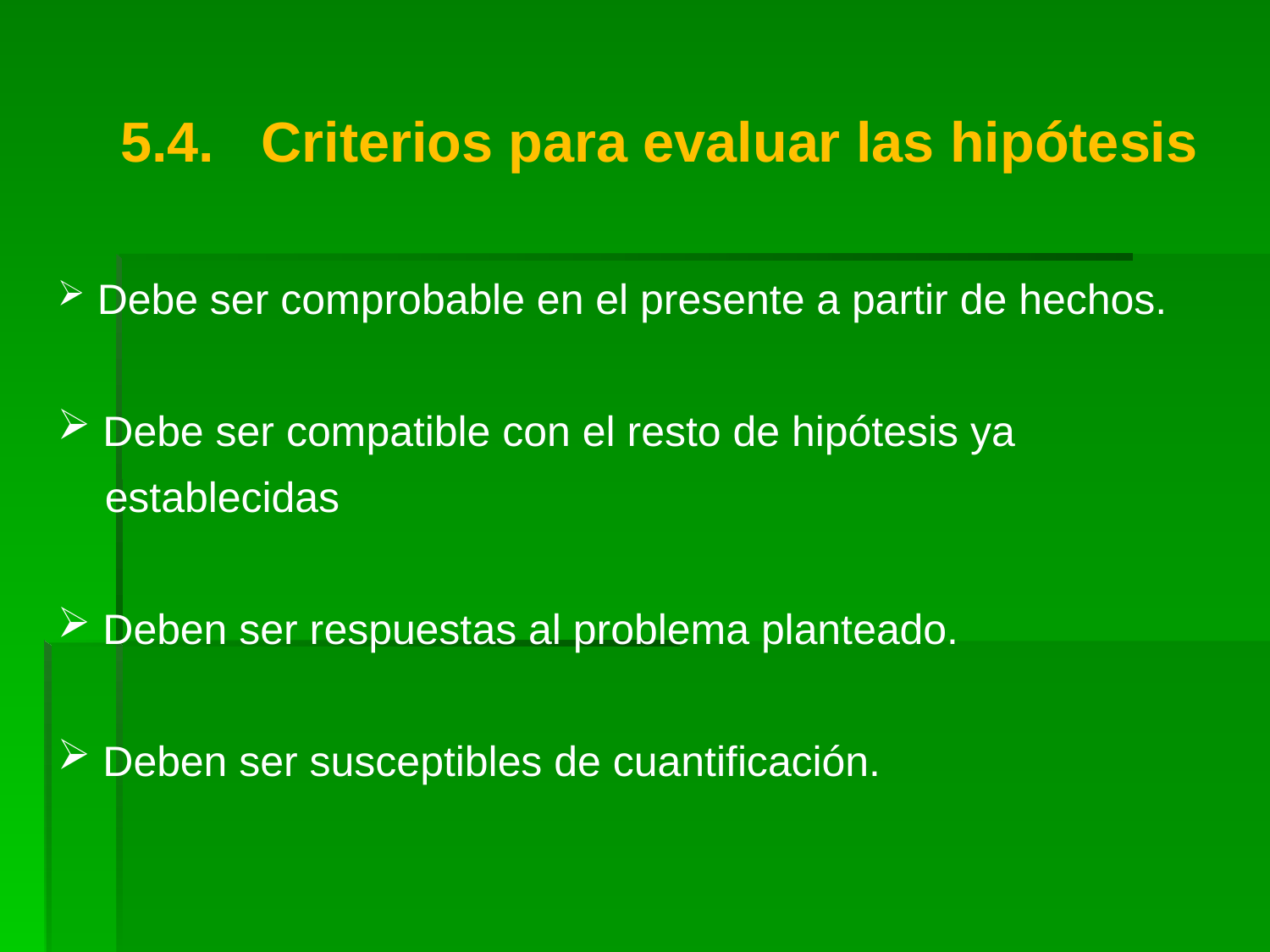

5.4.   Criterios para evaluar las hipótesis
 Debe ser comprobable en el presente a partir de hechos.

 Debe ser compatible con el resto de hipótesis ya
    establecidas

 Deben ser respuestas al problema planteado.

 Deben ser susceptibles de cuantificación.